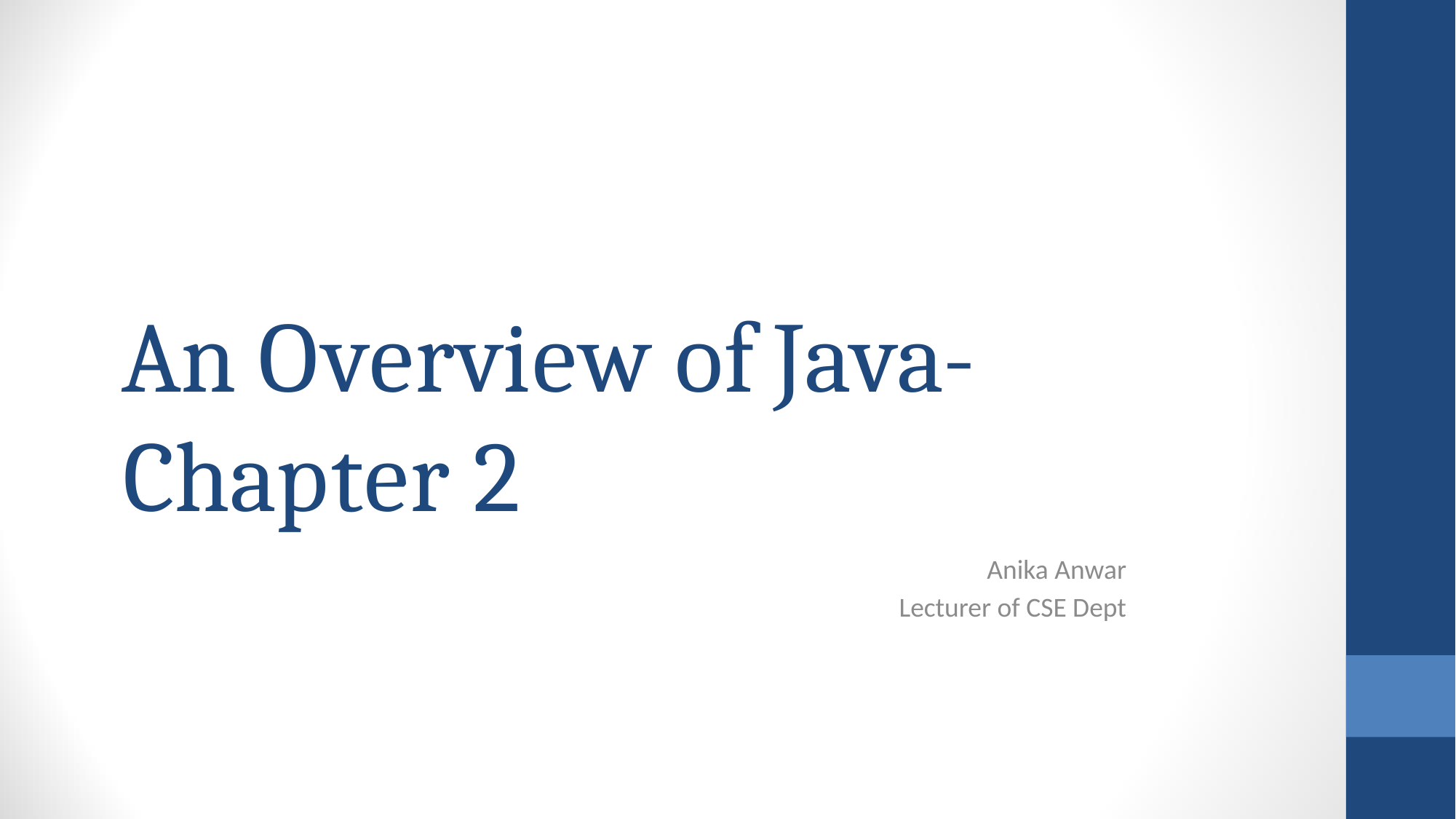

# An Overview of Java- Chapter 2
Anika Anwar
Lecturer of CSE Dept